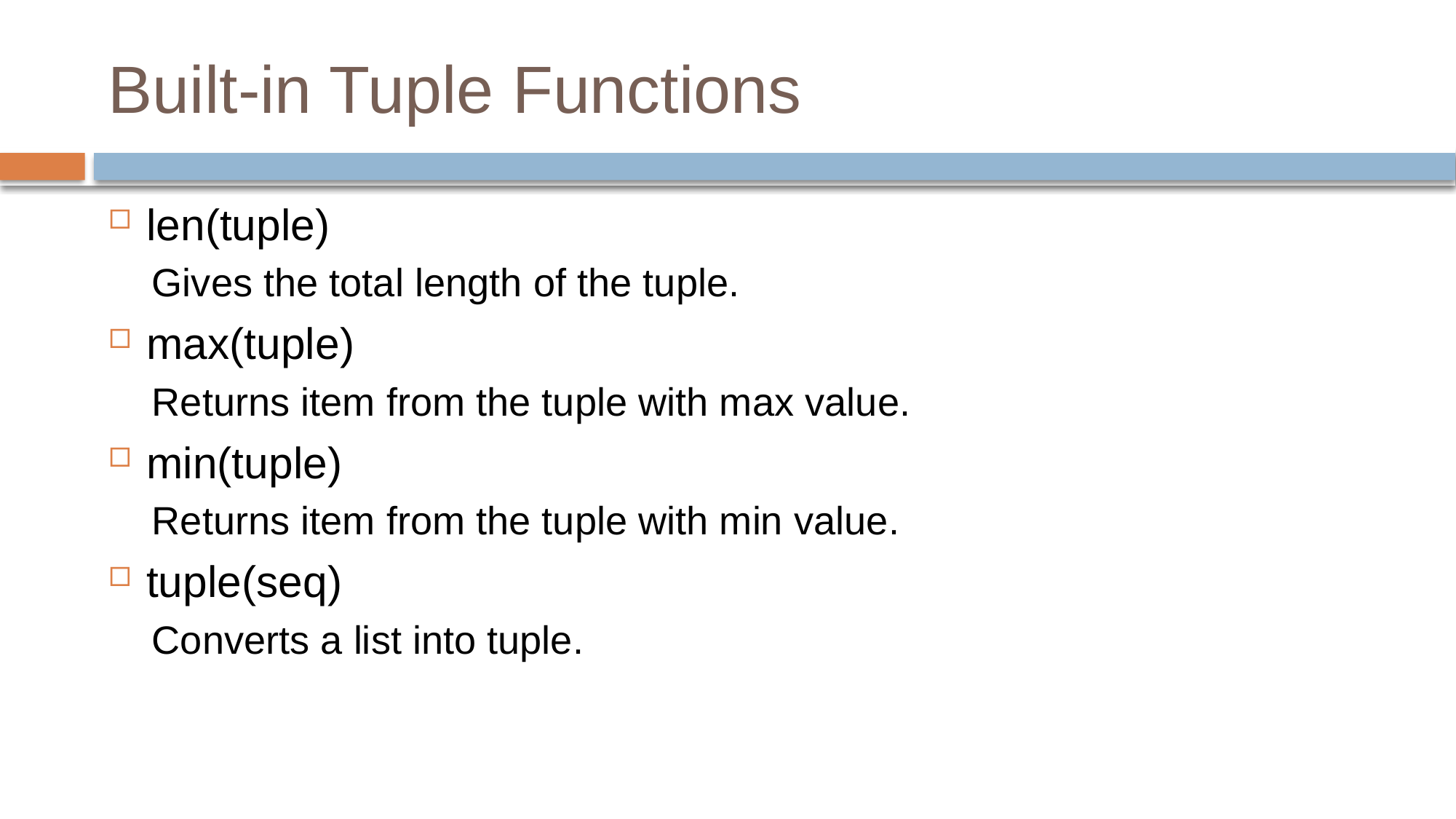

# Built-in Tuple Functions
len(tuple)
Gives the total length of the tuple.
max(tuple)
Returns item from the tuple with max value.
min(tuple)
Returns item from the tuple with min value.
tuple(seq)
Converts a list into tuple.